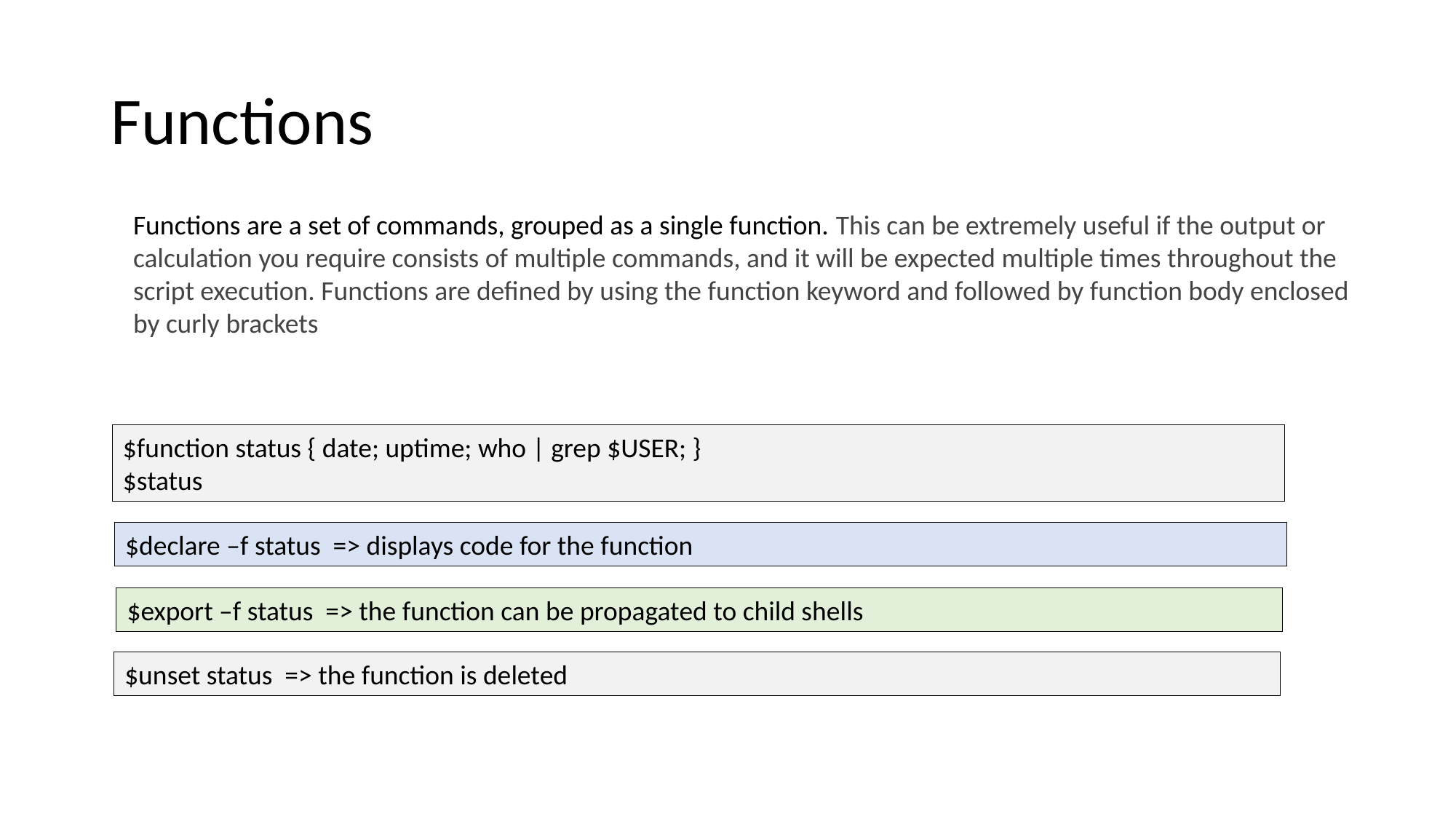

# Functions
Functions are a set of commands, grouped as a single function. This can be extremely useful if the output or calculation you require consists of multiple commands, and it will be expected multiple times throughout the script execution. Functions are defined by using the function keyword and followed by function body enclosed by curly brackets
$function status { date; uptime; who | grep $USER; }
$status
$declare –f status  => displays code for the function
$export –f status  => the function can be propagated to child shells
$unset status  => the function is deleted